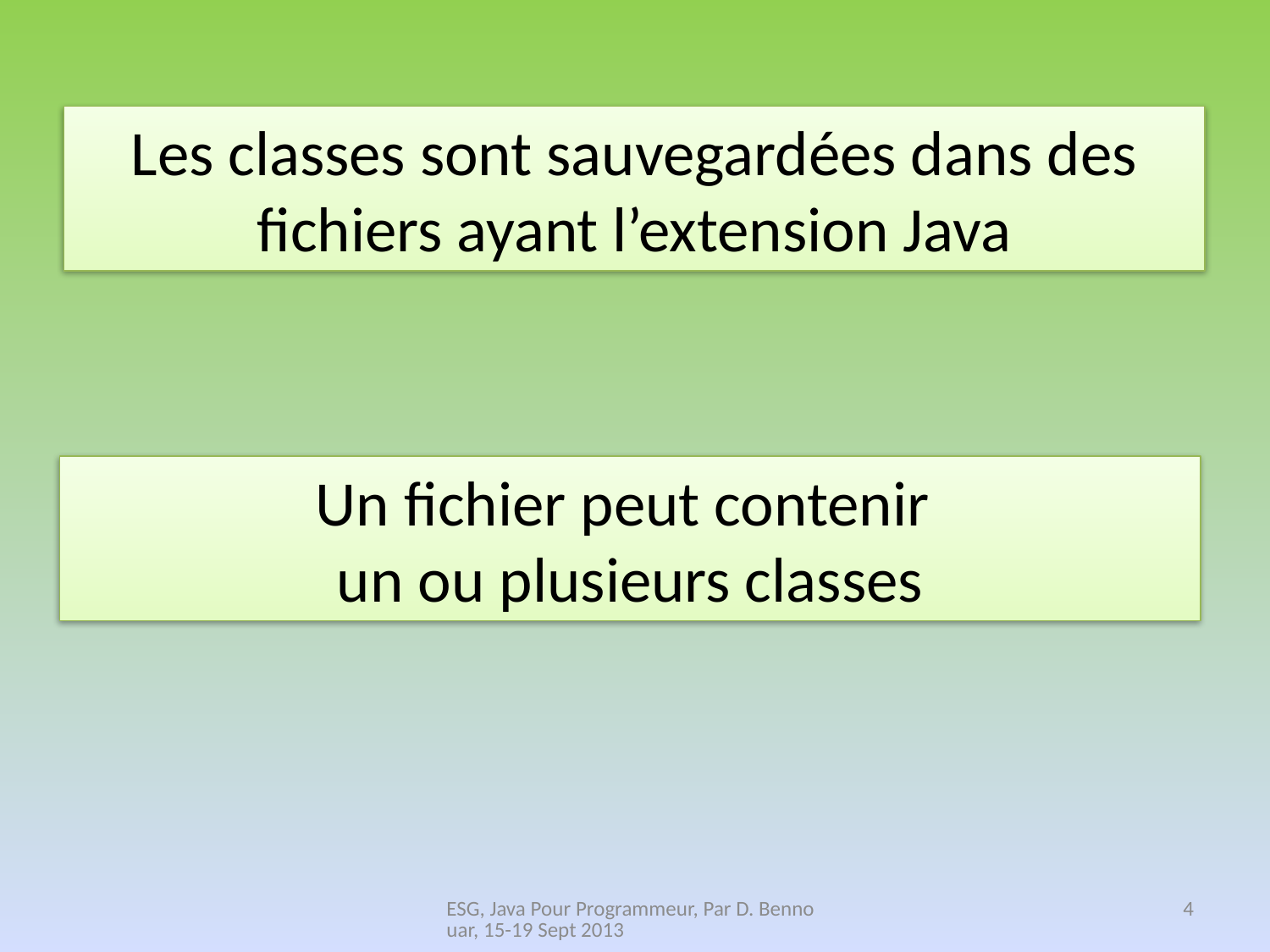

Les classes sont sauvegardées dans des fichiers ayant l’extension Java
Un fichier peut contenir
un ou plusieurs classes
ESG, Java Pour Programmeur, Par D. Bennouar, 15-19 Sept 2013
4